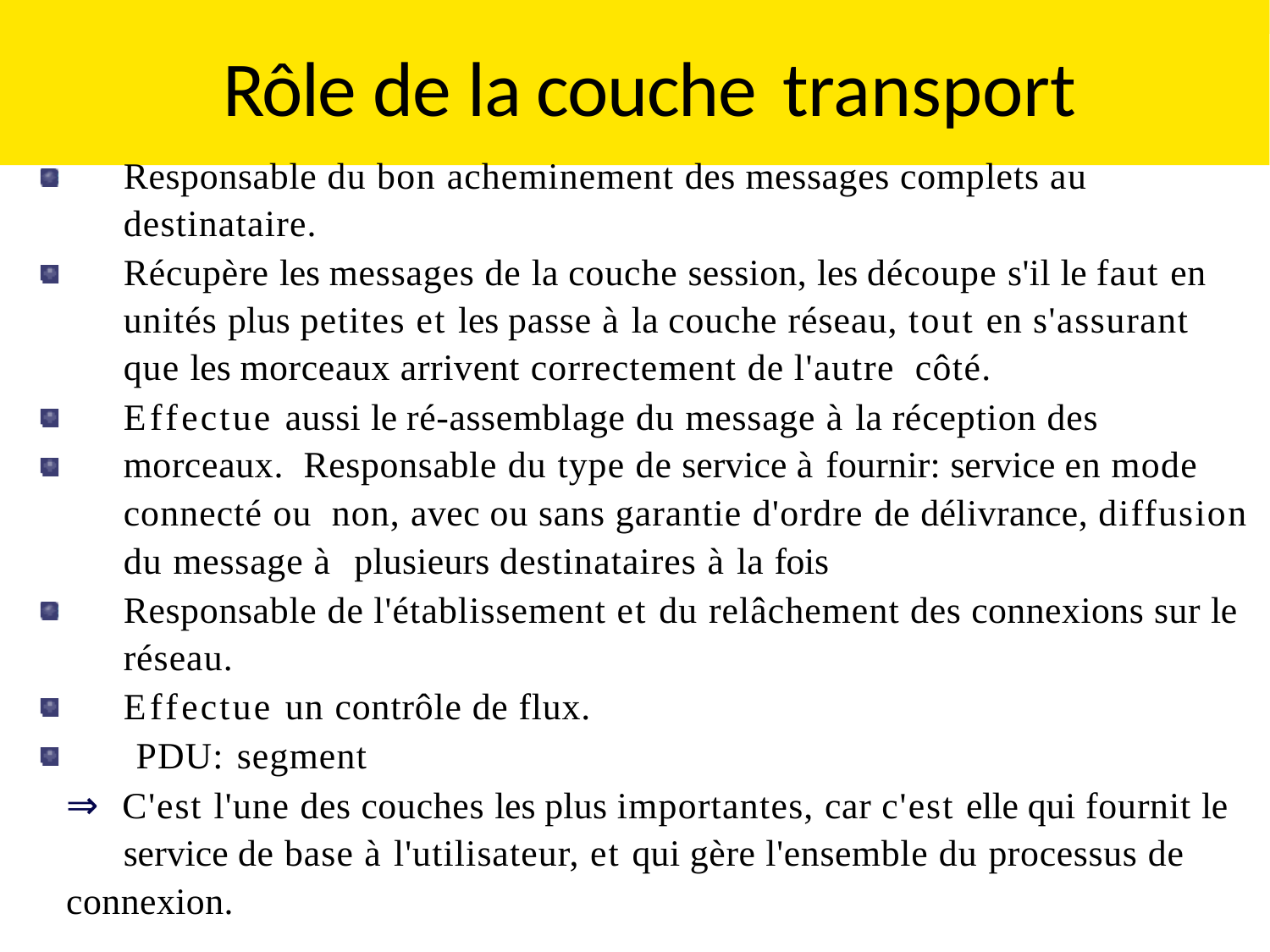

Introduction

# Rôle de la couche transport
Responsable du bon acheminement des messages complets au  destinataire.
Récupère les messages de la couche session, les découpe s'il le faut en  unités plus petites et les passe à la couche réseau, tout en s'assurant  que les morceaux arrivent correctement de l'autre côté.
Effectue aussi le ré-assemblage du message à la réception des morceaux.  Responsable du type de service à fournir: service en mode connecté ou  non, avec ou sans garantie d'ordre de délivrance, diffusion du message à  plusieurs destinataires à la fois
Responsable de l'établissement et du relâchement des connexions sur le  réseau.
Effectue un contrôle de flux.
 PDU: segment
⇒ C'est l'une des couches les plus importantes, car c'est elle qui fournit le  service de base à l'utilisateur, et qui gère l'ensemble du processus de
connexion.